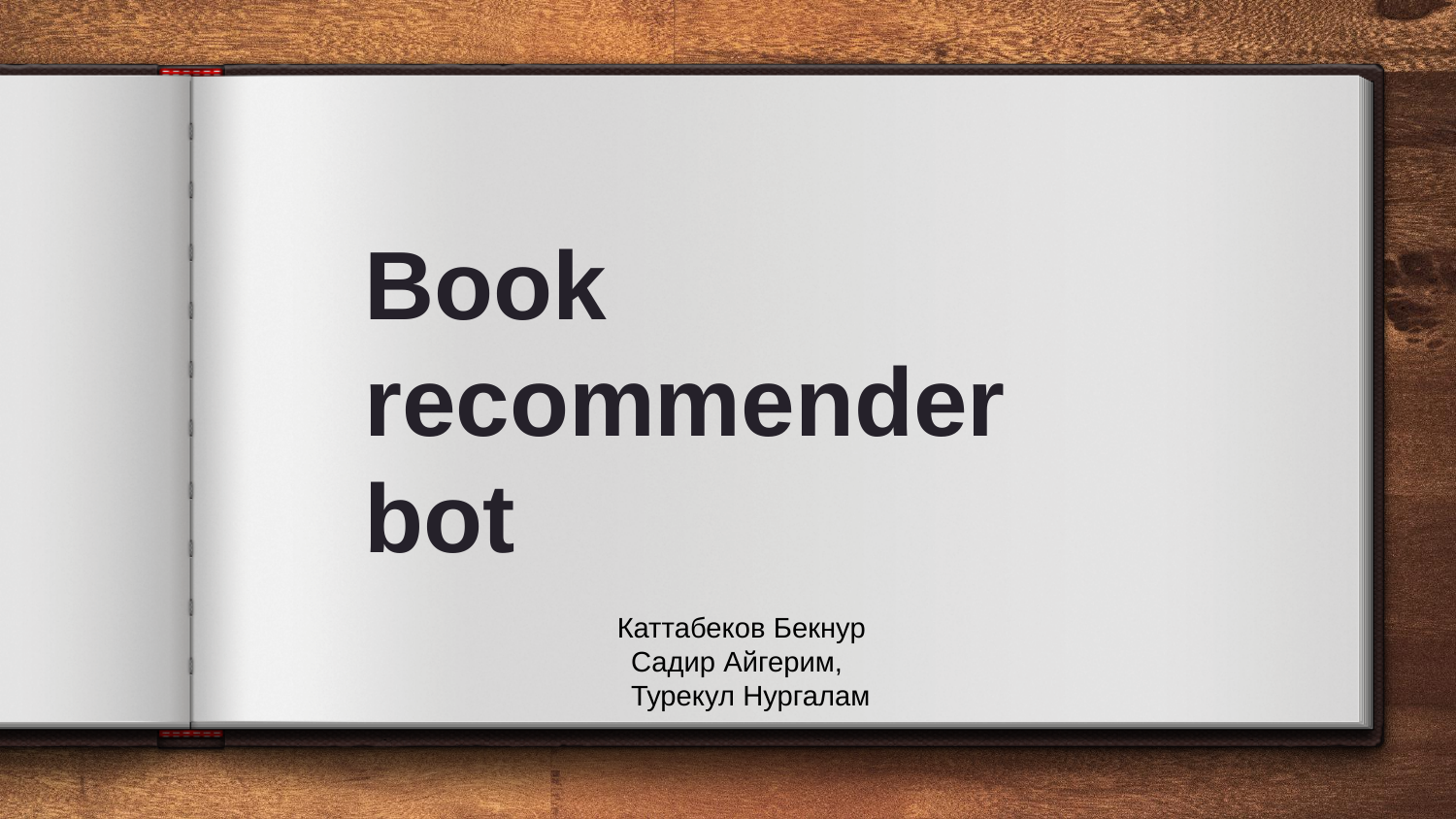

# Book recommender bot
Каттабеков Бекнур
Садир Айгерим,
Турекул Нургалам